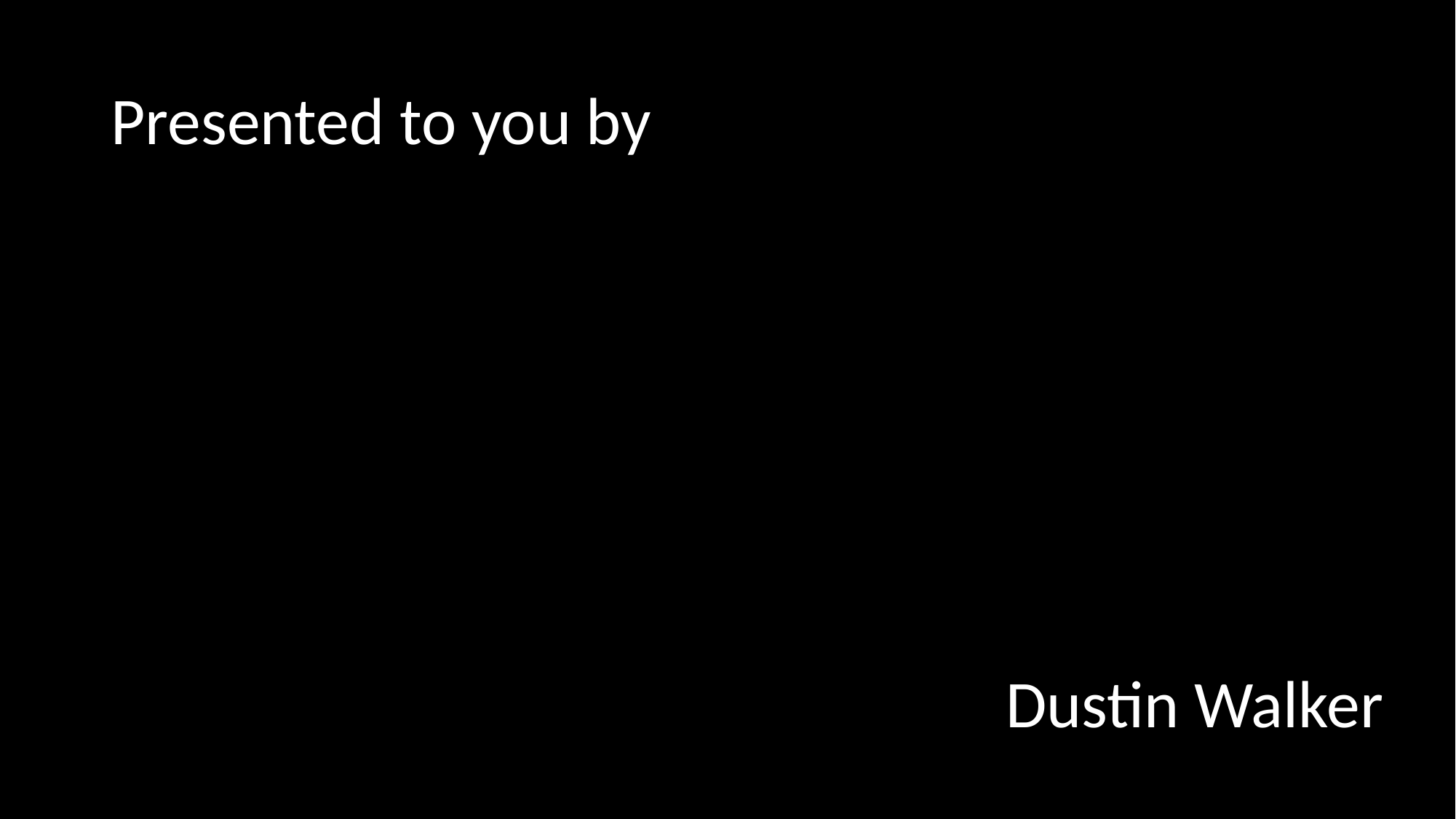

# Presented to you by
Dustin Walker